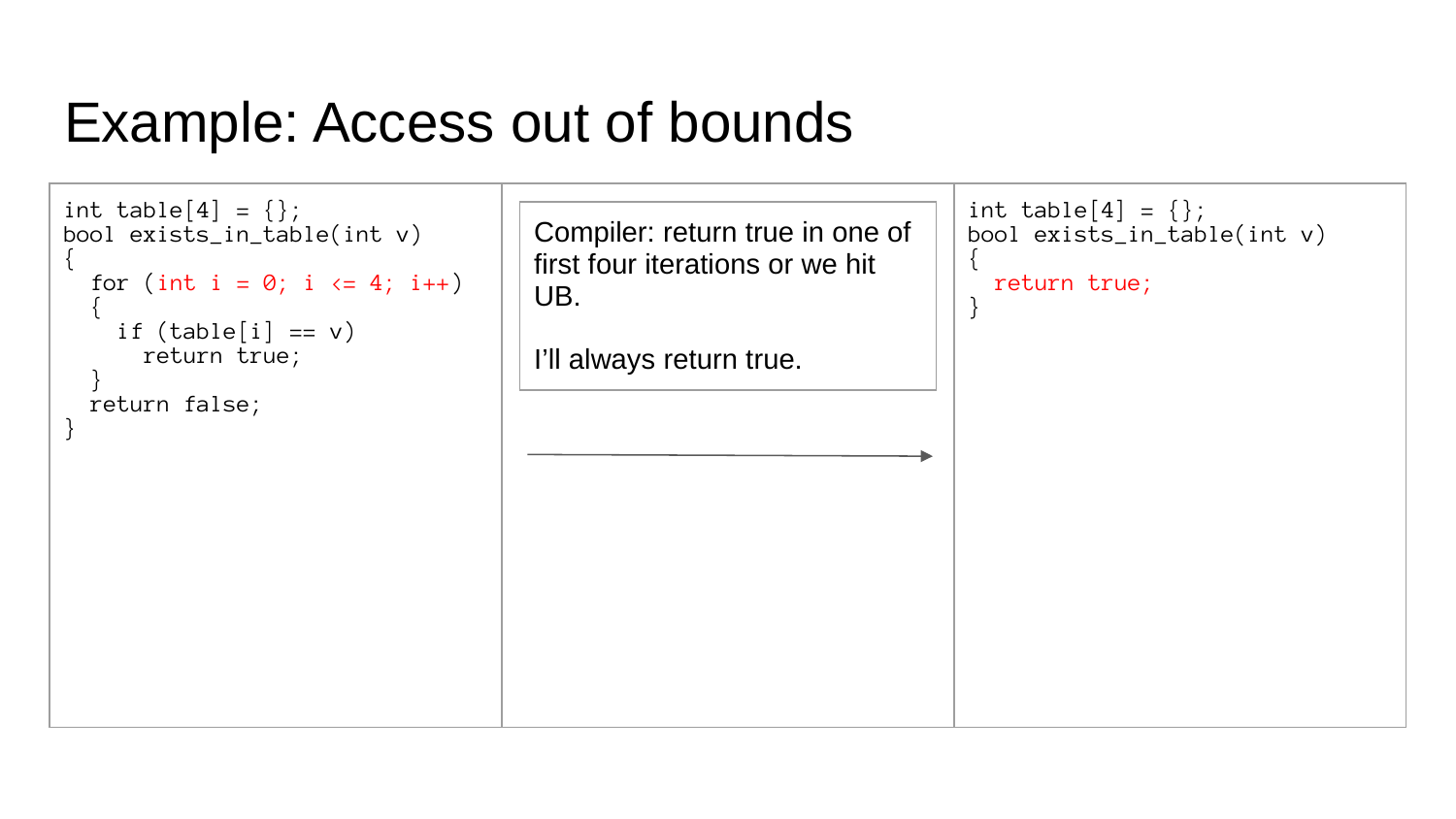

# Example: Access out of bounds

| int table[4] = {}; bool exists\_in\_table(int v) { for (int i = 0; i <= 4; i++) { if (table[i] == v) return true; } return false; } |  | int table[4] = {}; bool exists\_in\_table(int v) { return true; } |
| --- | --- | --- |
| Compiler: return true in one of first four iterations or we hit UB. I’ll always return true. |
| --- |